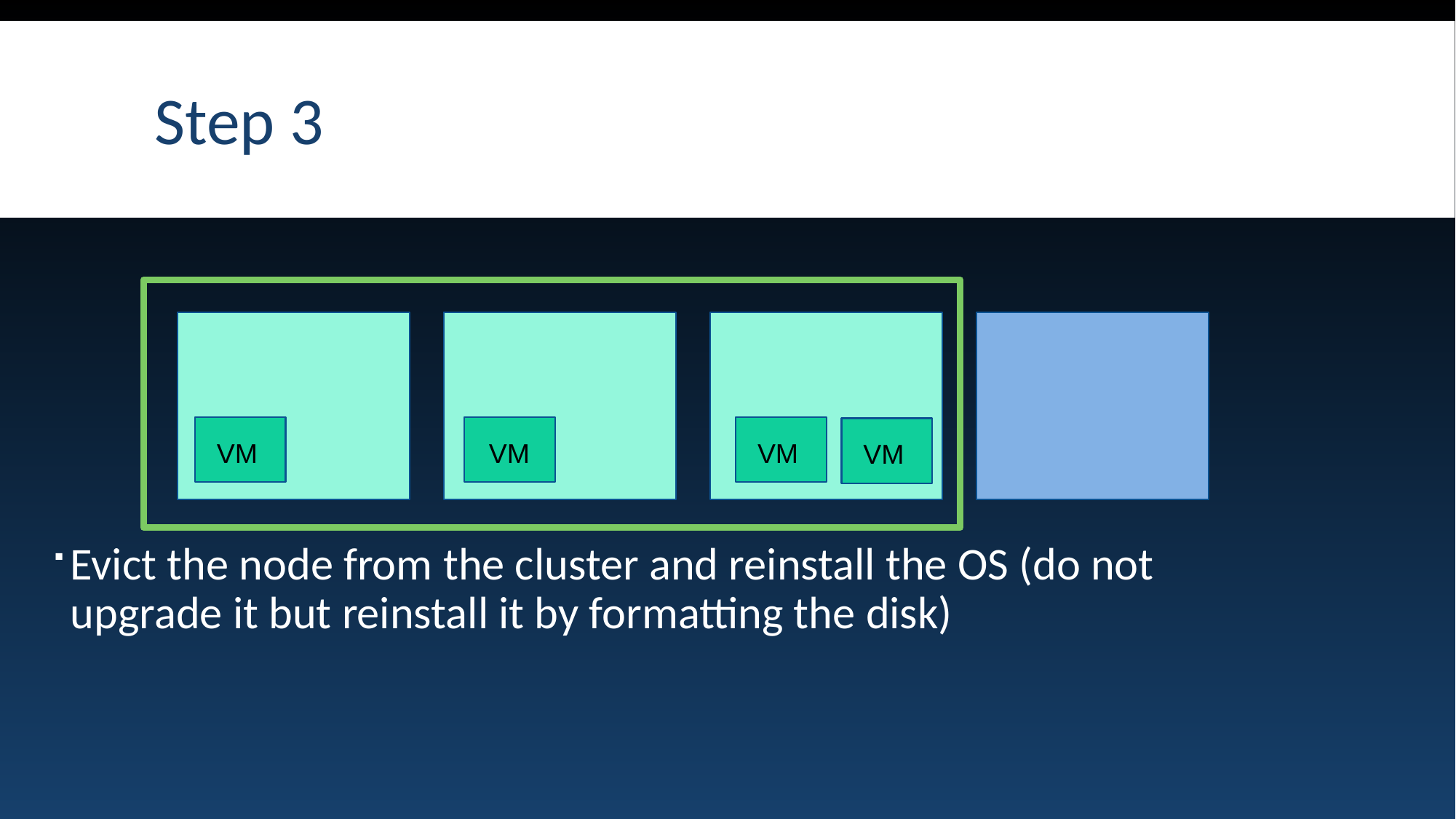

# Step 3

Evict the node from the cluster and reinstall the OS (do not upgrade it but reinstall it by formatting the disk)

VM
VM
VM
VM